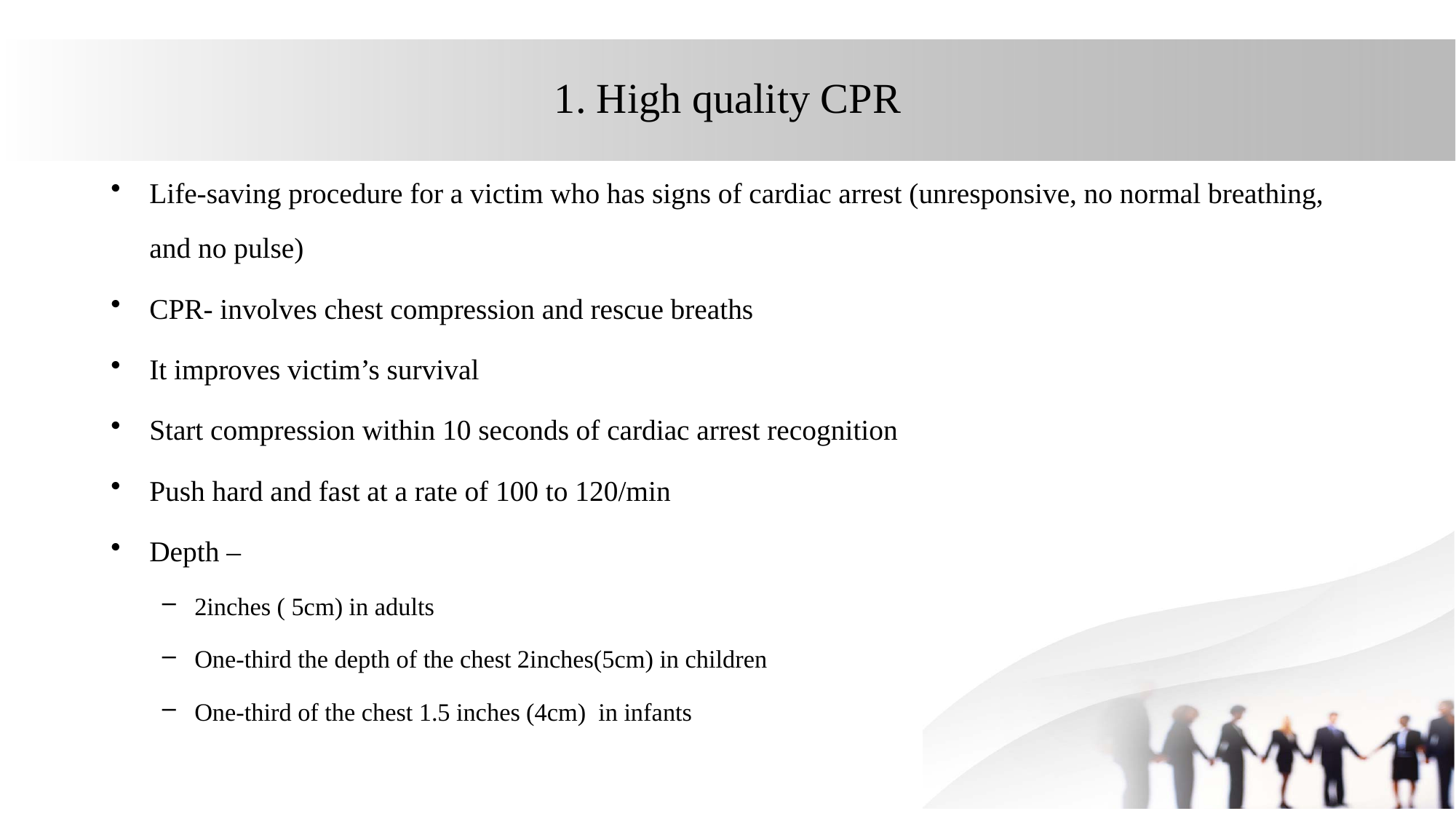

# 1. High quality CPR
Life-saving procedure for a victim who has signs of cardiac arrest (unresponsive, no normal breathing, and no pulse)
CPR- involves chest compression and rescue breaths
It improves victim’s survival
Start compression within 10 seconds of cardiac arrest recognition
Push hard and fast at a rate of 100 to 120/min
Depth –
2inches ( 5cm) in adults
One-third the depth of the chest 2inches(5cm) in children
One-third of the chest 1.5 inches (4cm)  in infants